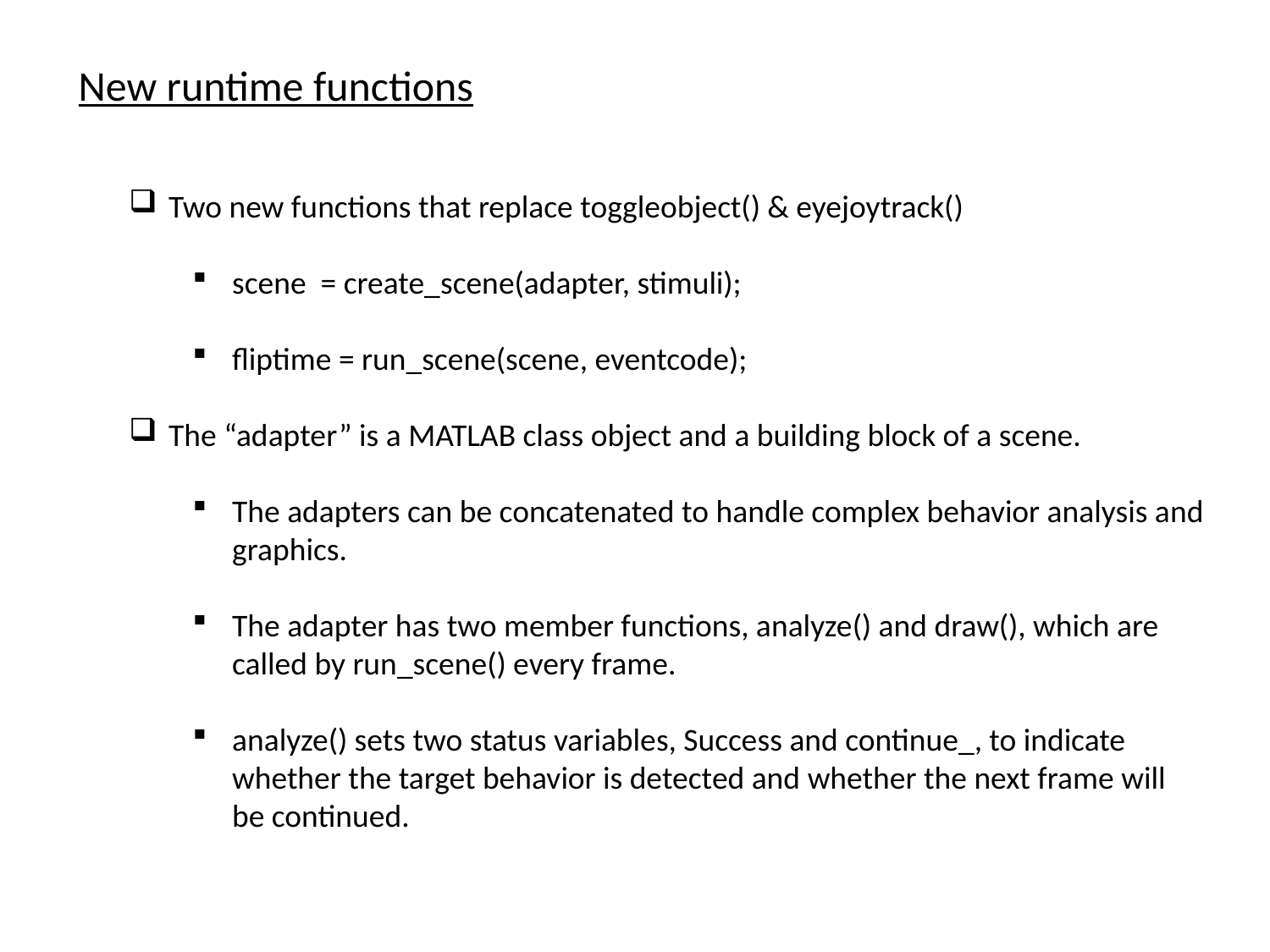

New runtime functions
Two new functions that replace toggleobject() & eyejoytrack()

scene  = create_scene(adapter, stimuli);

fliptime = run_scene(scene, eventcode);

The “adapter” is a MATLAB class object and a building block of a scene.

The adapters can be concatenated to handle complex behavior analysis and graphics.

The adapter has two member functions, analyze() and draw(), which are called by run_scene() every frame.

analyze() sets two status variables, Success and continue_, to indicate whether the target behavior is detected and whether the next frame will be continued.